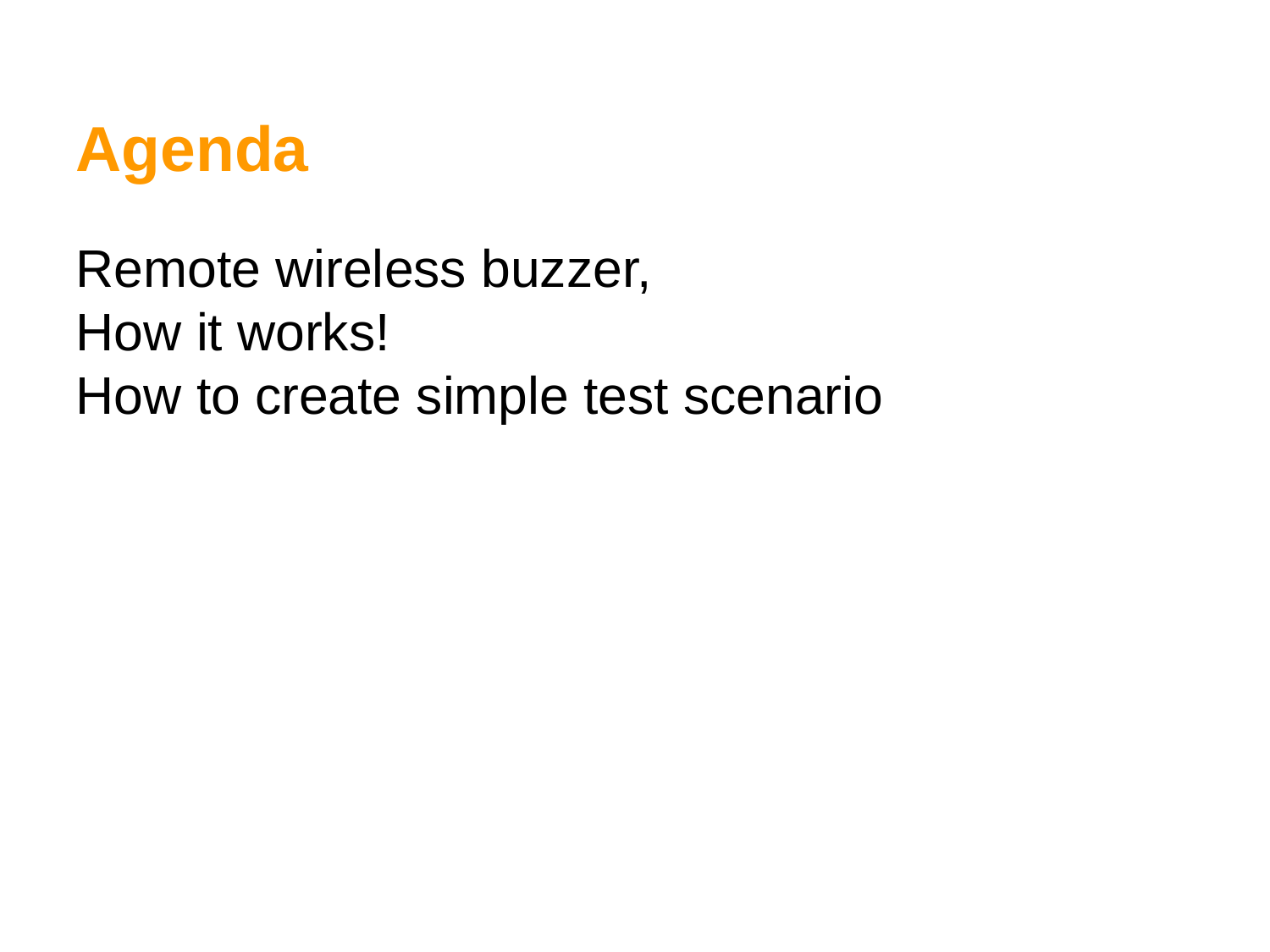

Agenda
Remote wireless buzzer,
How it works!
How to create simple test scenario